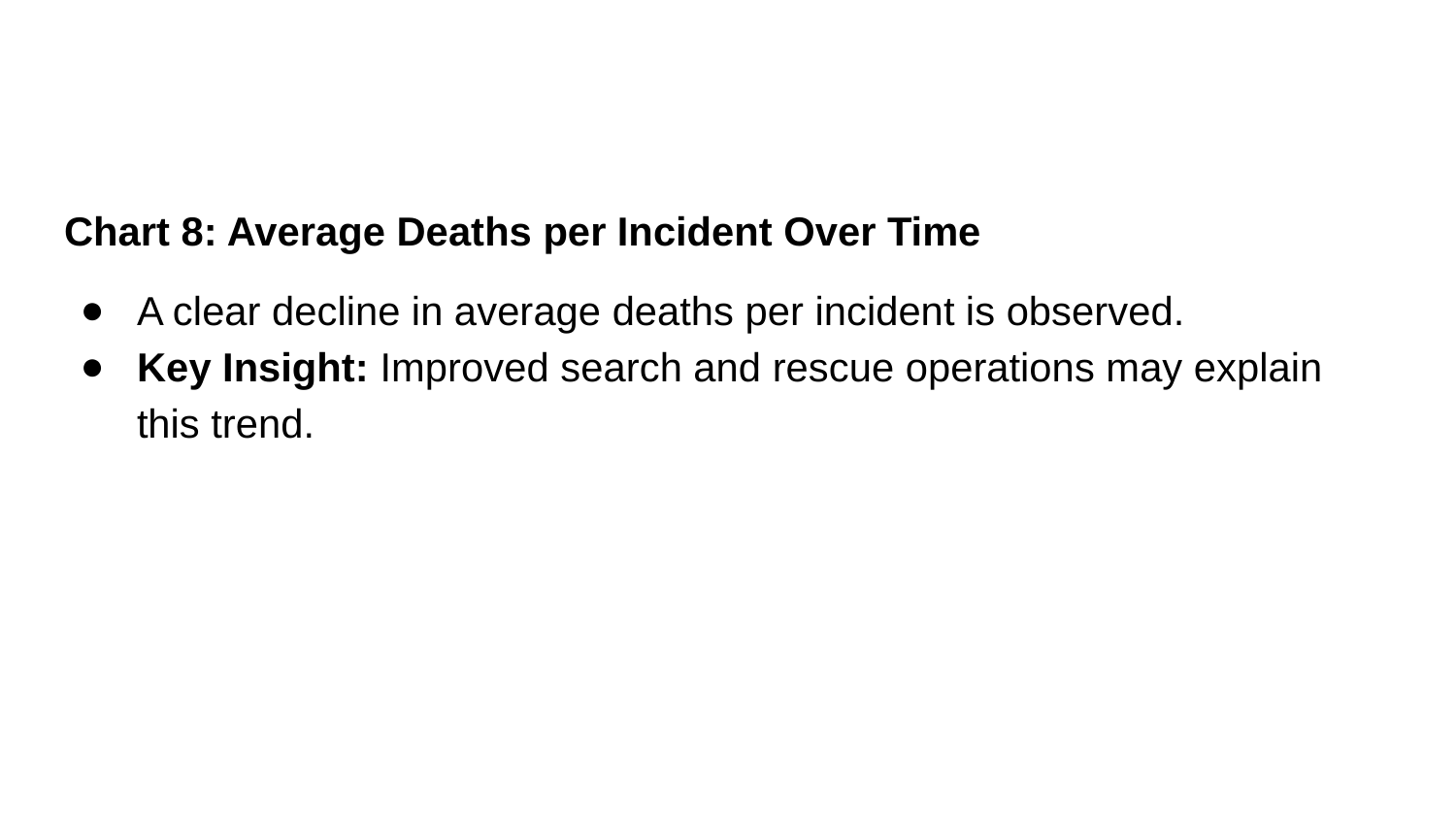

Chart 8: Average Deaths per Incident Over Time
A clear decline in average deaths per incident is observed.
Key Insight: Improved search and rescue operations may explain this trend.